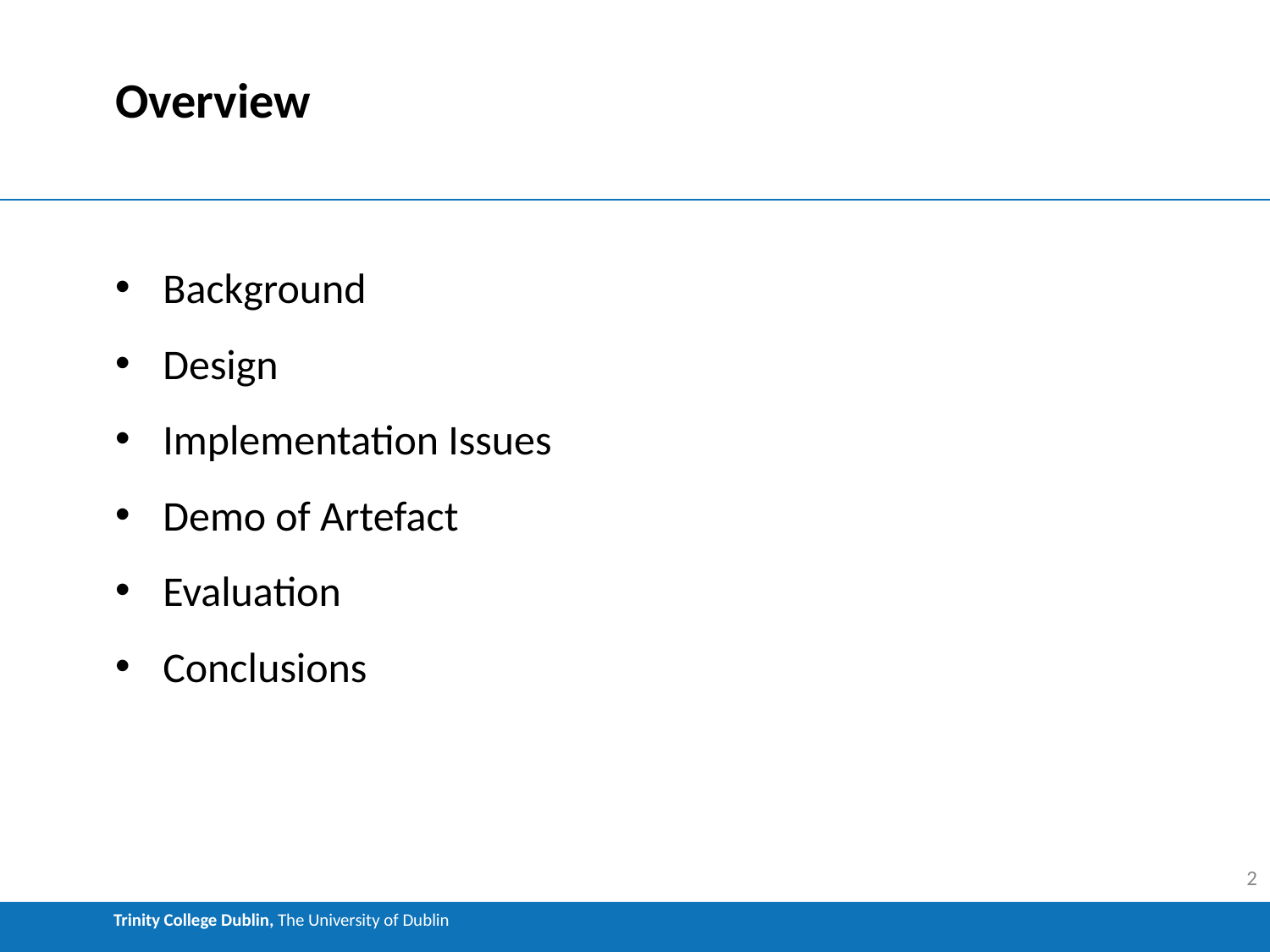

# Overview

Background
Design
Implementation Issues
Demo of Artefact
Evaluation
Conclusions

2